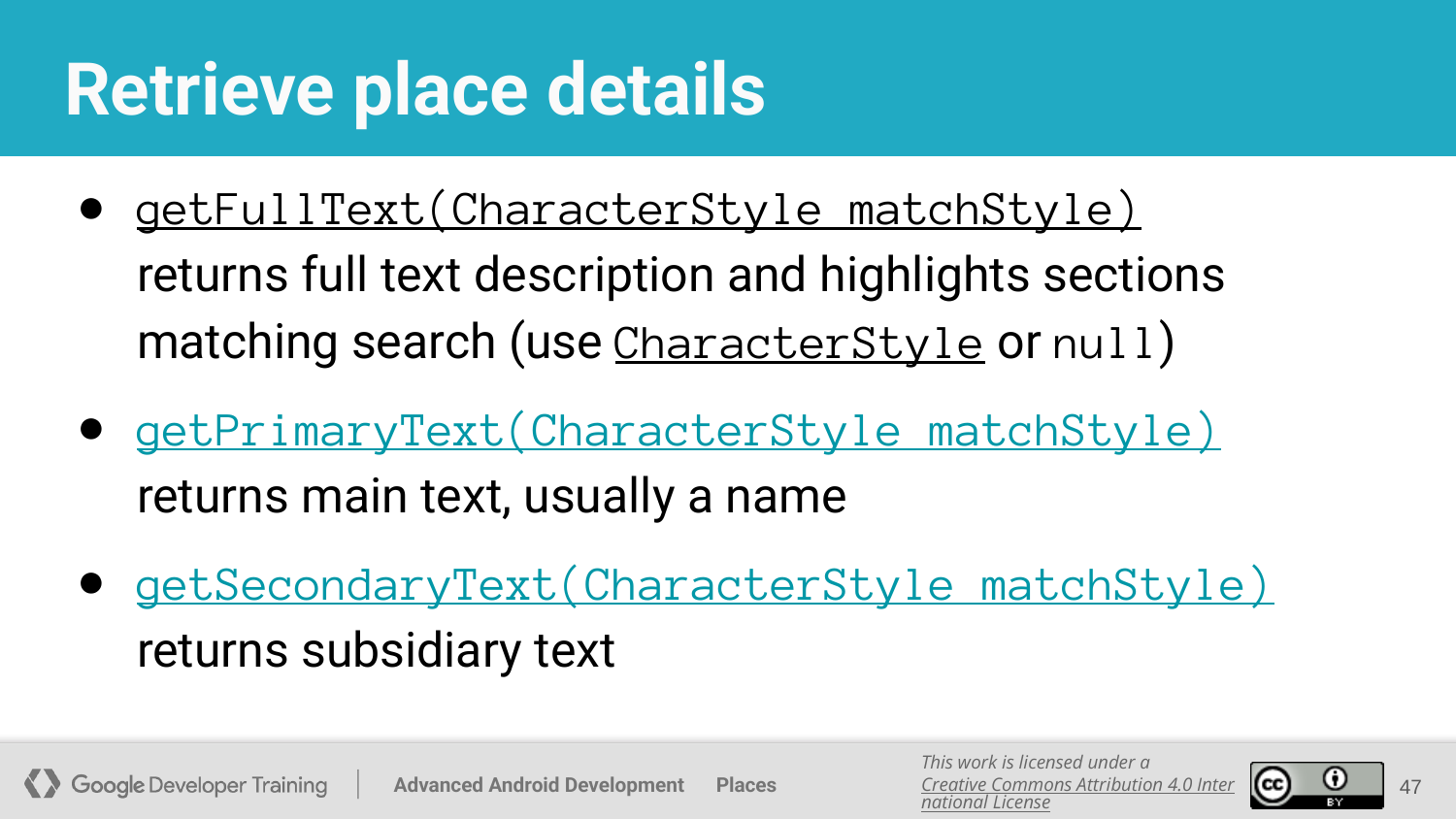

# Retrieve place details
getFullText(CharacterStyle matchStyle)
returns full text description and highlights sections matching search (use CharacterStyle or null)
getPrimaryText(CharacterStyle matchStyle)
returns main text, usually a name
getSecondaryText(CharacterStyle matchStyle)
returns subsidiary text
47